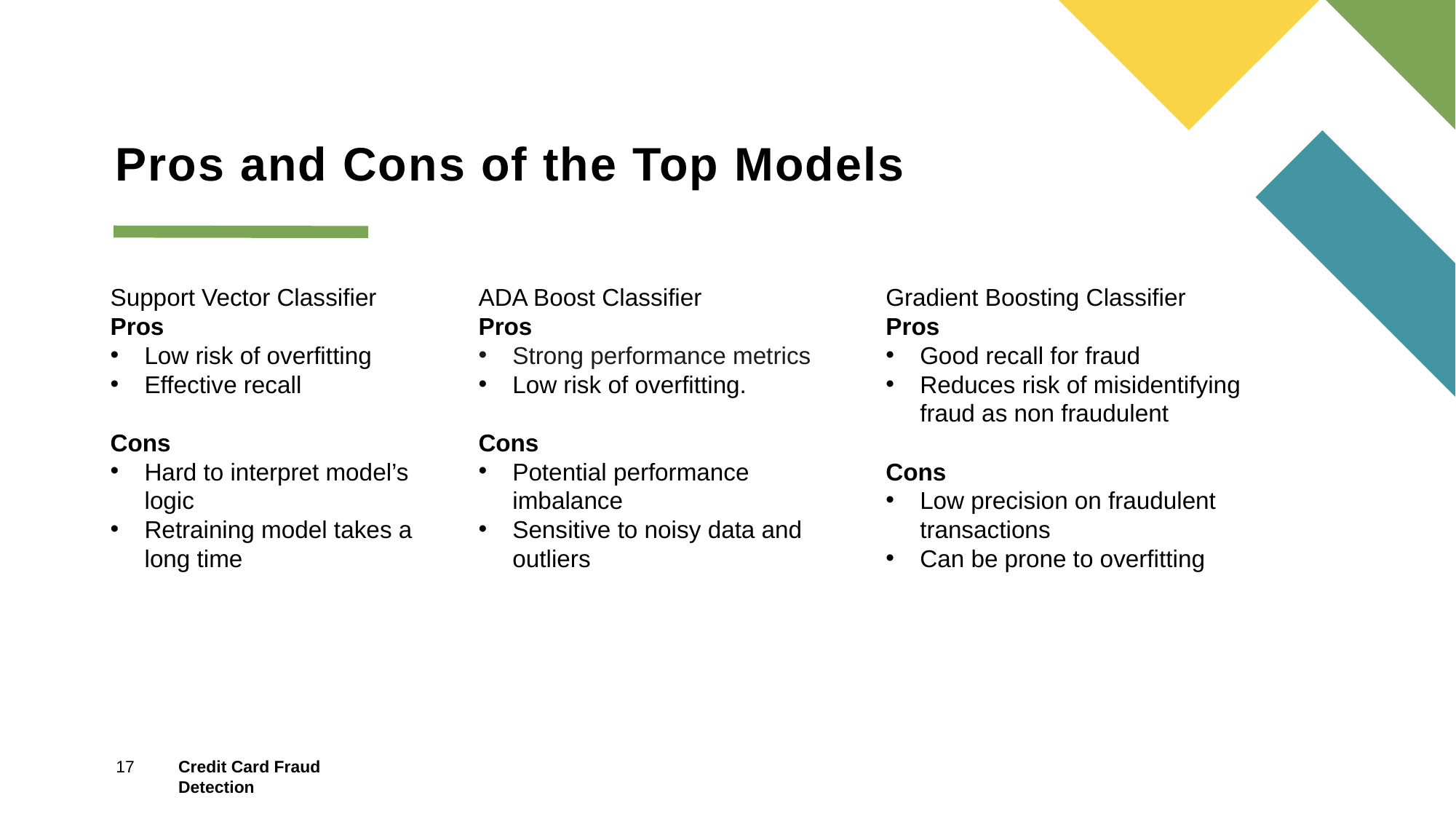

# Pros and Cons of the Top Models
Support Vector Classifier
Pros
Low risk of overfitting
Effective recall

Cons
Hard to interpret model’s logic
Retraining model takes a long time

ADA Boost Classifier
Pros
Strong performance metrics
Low risk of overfitting.

Cons
Potential performance imbalance
Sensitive to noisy data and outliers

Gradient Boosting Classifier
Pros
Good recall for fraud
Reduces risk of misidentifying fraud as non fraudulent

Cons
Low precision on fraudulent transactions
Can be prone to overfitting

17
Credit Card Fraud Detection